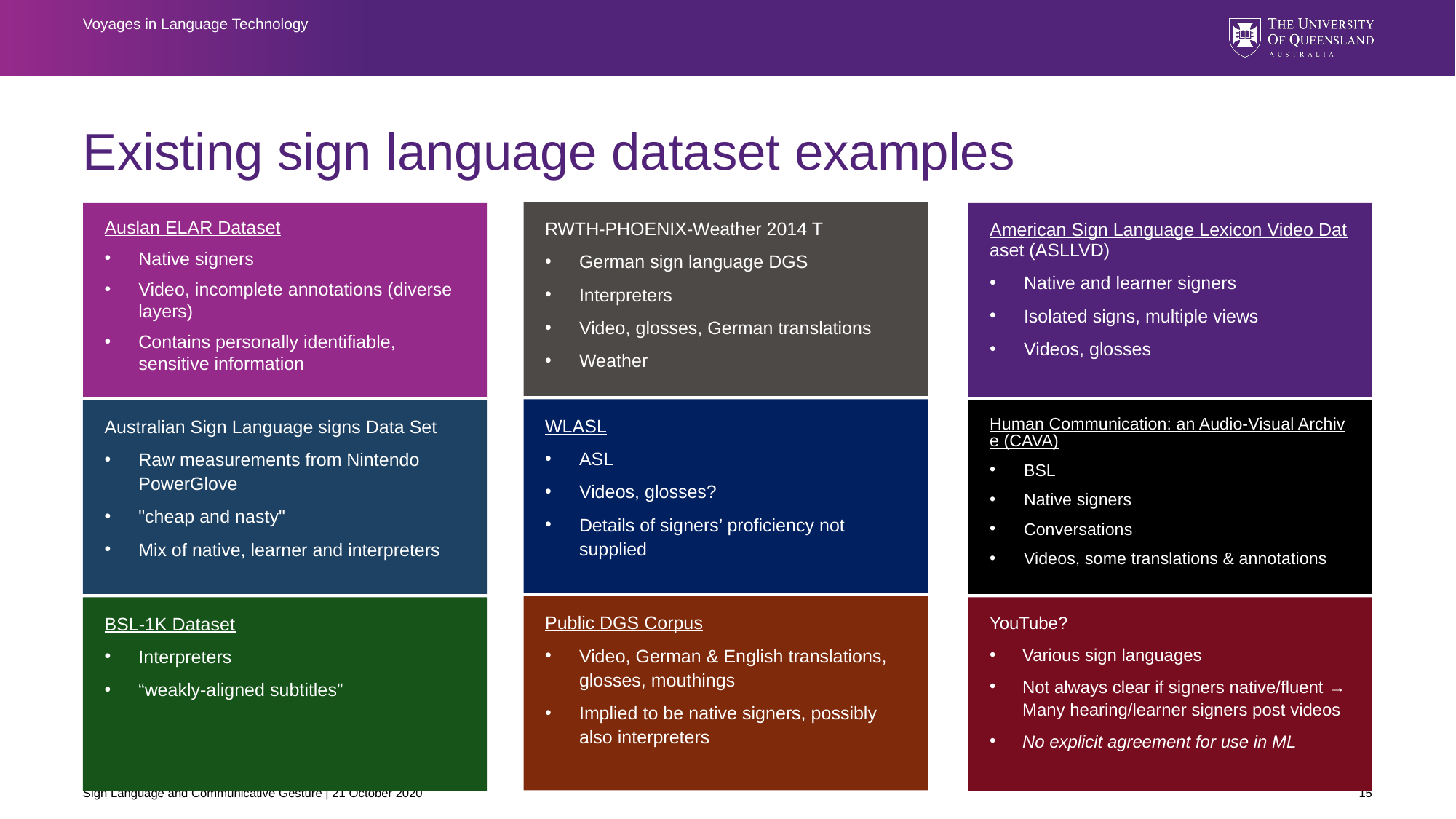

Voyages in Language Technology

# Existing sign language dataset examples
RWTH-PHOENIX-Weather 2014 T
German sign language DGS
Interpreters
Video, glosses, German translations
Weather
Auslan ELAR Dataset
Native signers
Video, incomplete annotations (diverse layers)
Contains personally identifiable, sensitive information
American Sign Language Lexicon Video Dataset (ASLLVD)
Native and learner signers
Isolated signs, multiple views
Videos, glosses
WLASL
ASL
Videos, glosses?
Details of signers’ proficiency not supplied

Australian Sign Language signs Data Set
Raw measurements from Nintendo PowerGlove
"cheap and nasty"
Mix of native, learner and interpreters
Human Communication: an Audio-Visual Archive (CAVA)
BSL
Native signers
Conversations
Videos, some translations & annotations
Public DGS Corpus
Video, German & English translations, glosses, mouthings
Implied to be native signers, possibly also interpreters
BSL-1K Dataset
Interpreters
“weakly-aligned subtitles”
YouTube?
Various sign languages
Not always clear if signers native/fluent → Many hearing/learner signers post videos
No explicit agreement for use in ML
Sign Language and Communicative Gesture | 21 October 2020
15